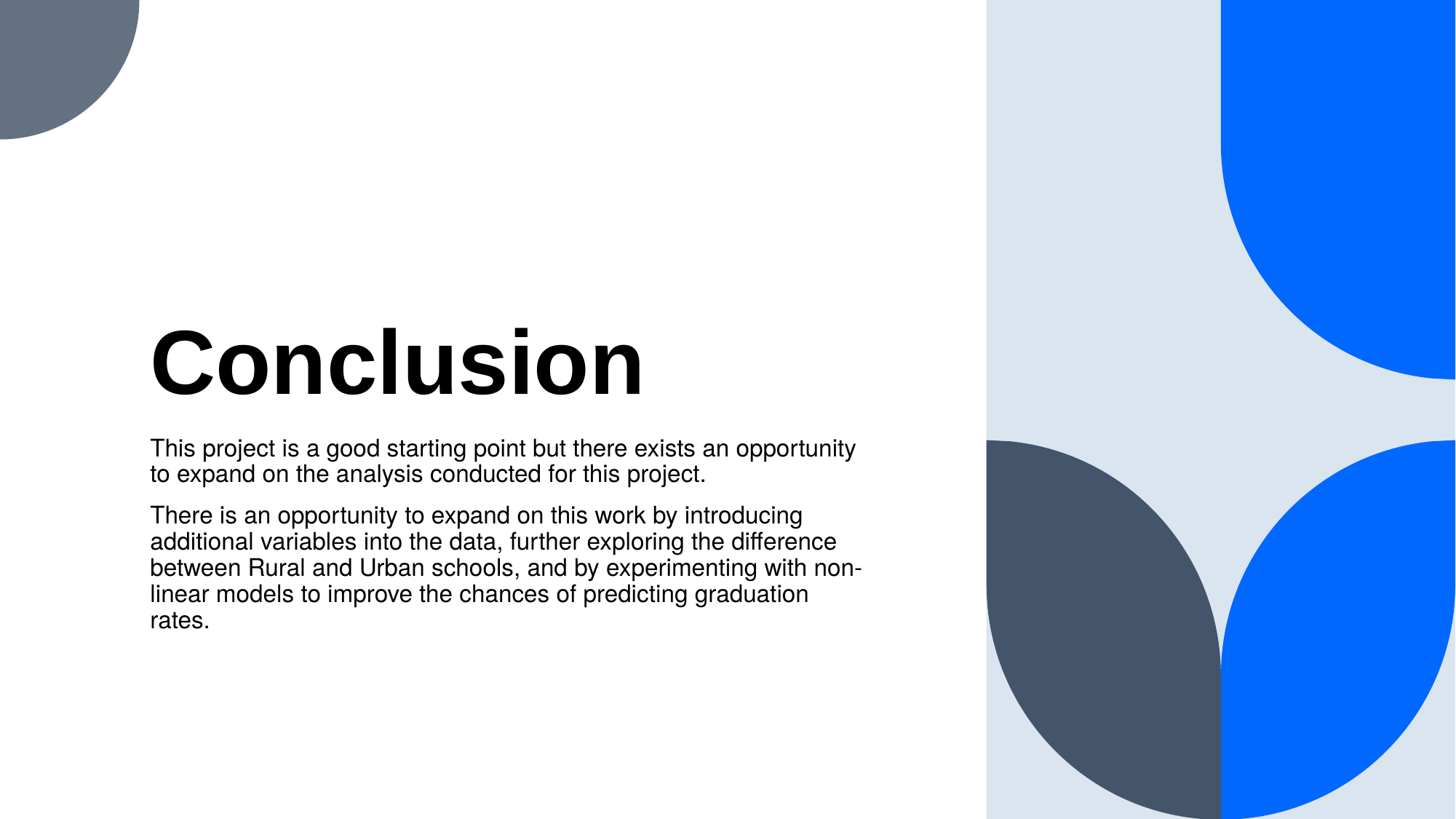

# Conclusion
This project is a good starting point but there exists an opportunity to expand on the analysis conducted for this project.
There is an opportunity to expand on this work by introducing additional variables into the data, further exploring the difference between Rural and Urban schools, and by experimenting with non-linear models to improve the chances of predicting graduation rates.